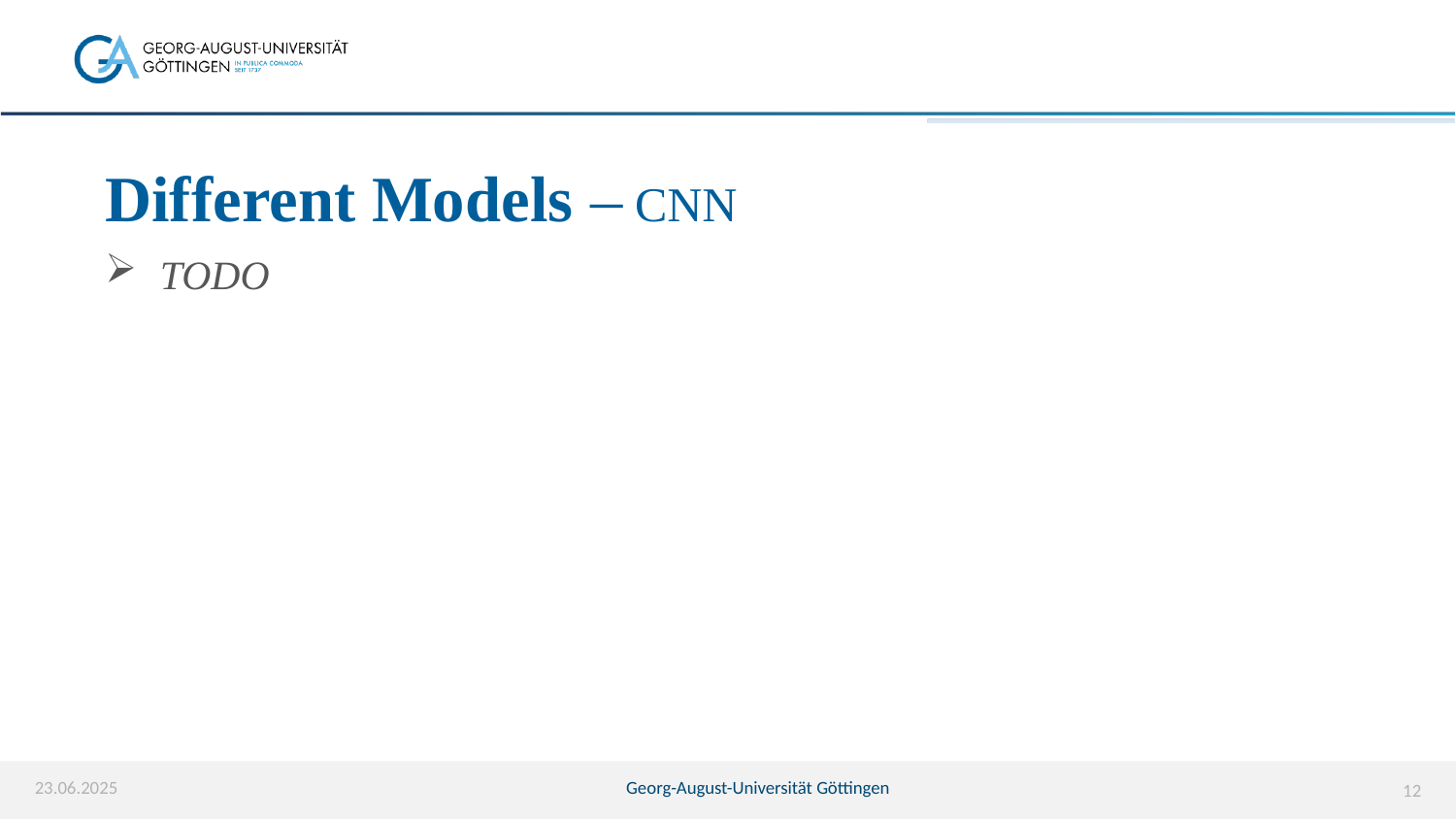

# Different Models – CNN
TODO
23.06.2025
Georg-August-Universität Göttingen
12